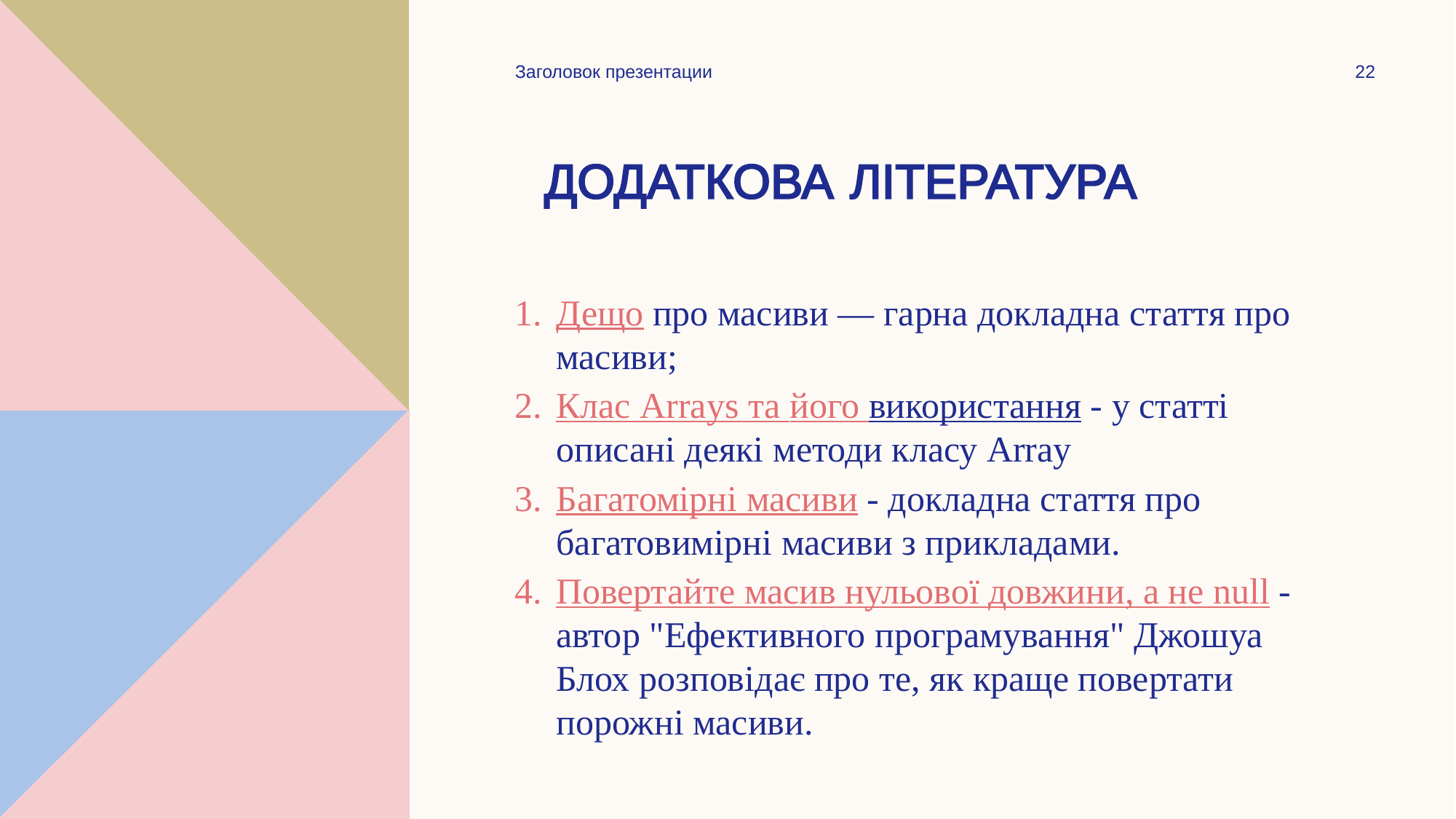

Заголовок презентации
22
# Додаткова література
Дещо про масиви — гарна докладна стаття про масиви;
Клас Arrays та його використання - у статті описані деякі методи класу Array
Багатомірні масиви - докладна стаття про багатовимірні масиви з прикладами.
Повертайте масив нульової довжини, а не null - автор "Ефективного програмування" Джошуа Блох розповідає про те, як краще повертати порожні масиви.